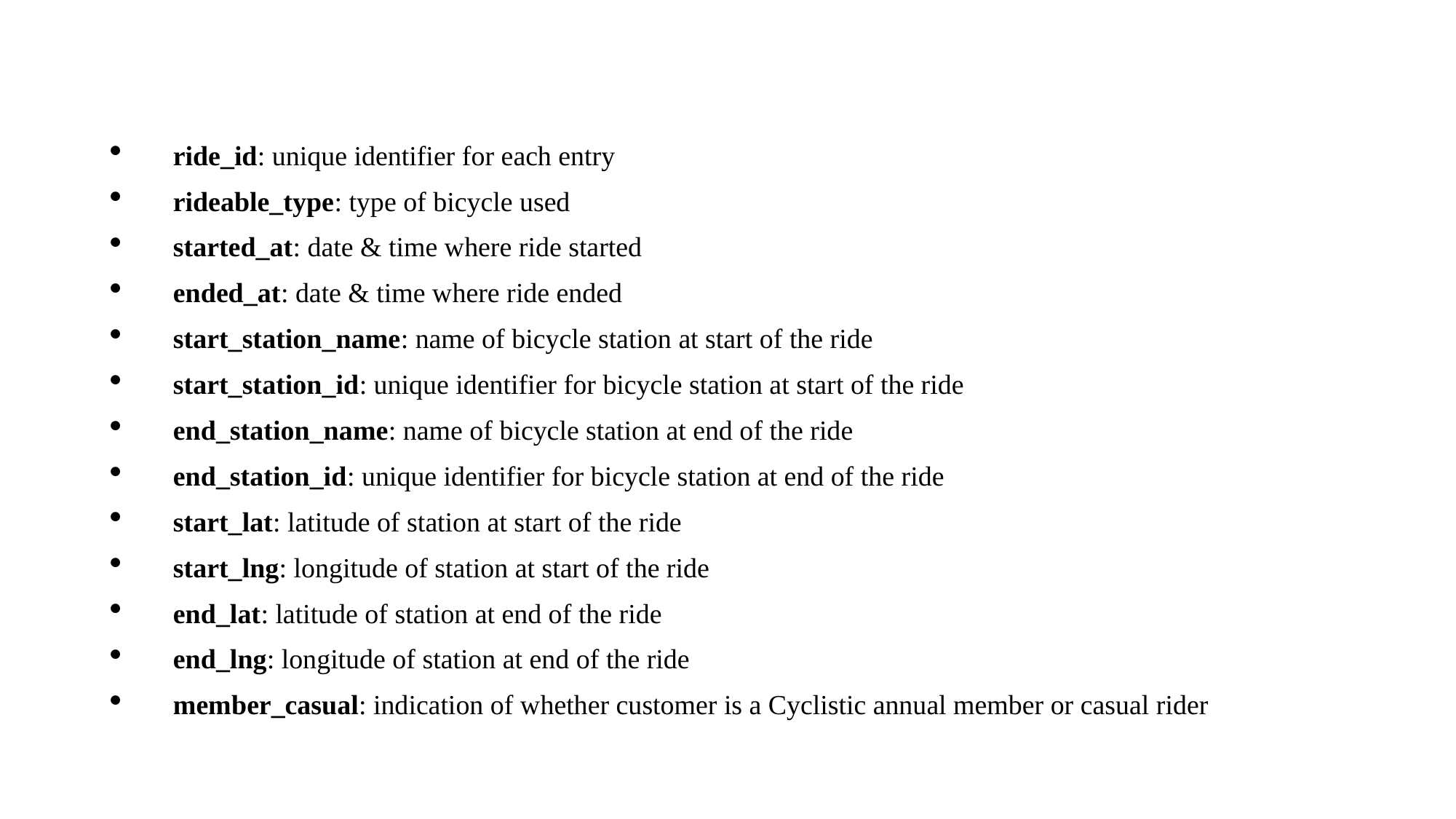

#
ride_id: unique identifier for each entry
rideable_type: type of bicycle used
started_at: date & time where ride started
ended_at: date & time where ride ended
start_station_name: name of bicycle station at start of the ride
start_station_id: unique identifier for bicycle station at start of the ride
end_station_name: name of bicycle station at end of the ride
end_station_id: unique identifier for bicycle station at end of the ride
start_lat: latitude of station at start of the ride
start_lng: longitude of station at start of the ride
end_lat: latitude of station at end of the ride
end_lng: longitude of station at end of the ride
member_casual: indication of whether customer is a Cyclistic annual member or casual rider